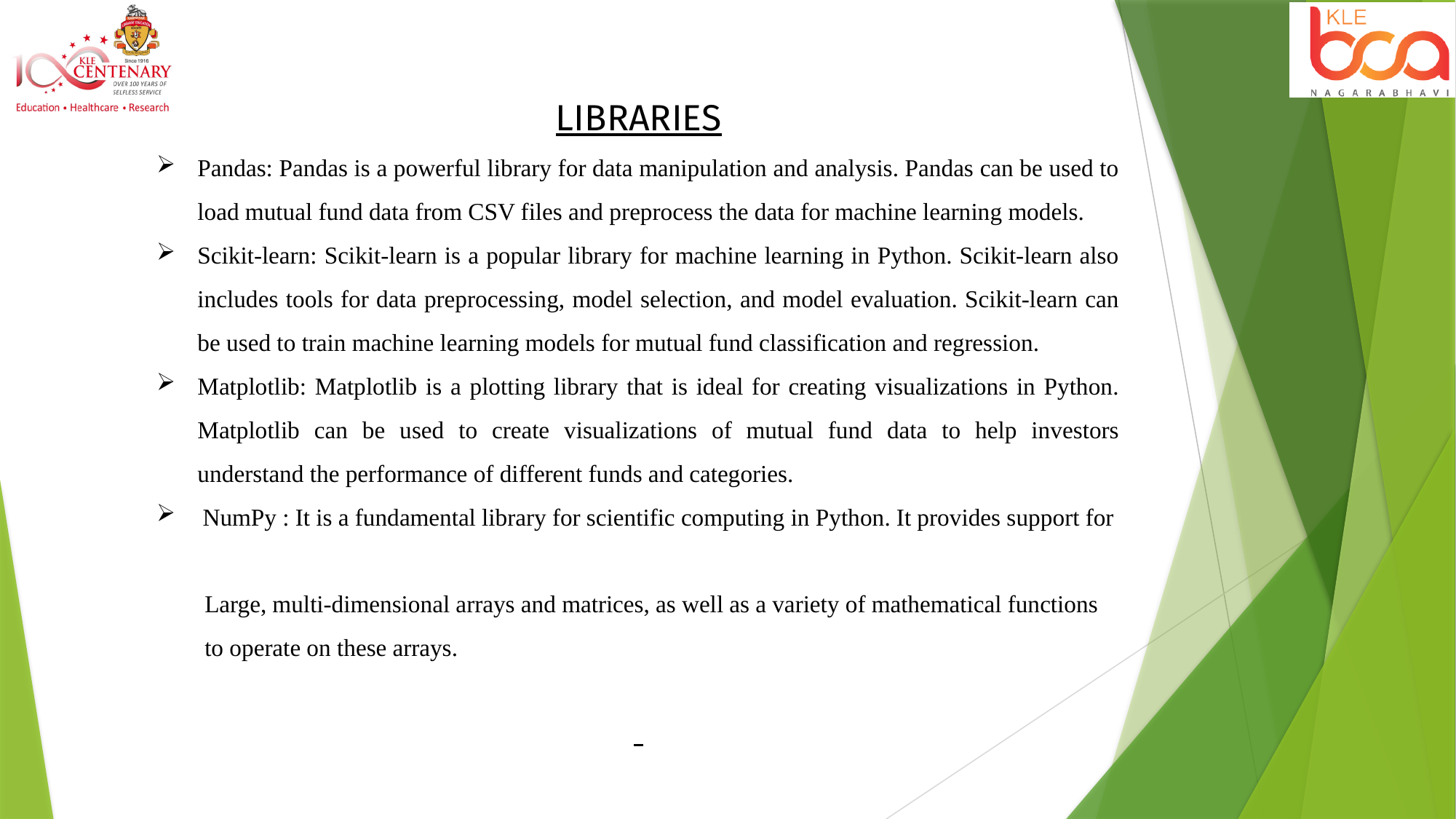

LIBRARIES
Pandas: Pandas is a powerful library for data manipulation and analysis. Pandas can be used to load mutual fund data from CSV files and preprocess the data for machine learning models.
Scikit-learn: Scikit-learn is a popular library for machine learning in Python. Scikit-learn also includes tools for data preprocessing, model selection, and model evaluation. Scikit-learn can be used to train machine learning models for mutual fund classification and regression.
Matplotlib: Matplotlib is a plotting library that is ideal for creating visualizations in Python. Matplotlib can be used to create visualizations of mutual fund data to help investors understand the performance of different funds and categories.
  NumPy : It is a fundamental library for scientific computing in Python. It provides support for
        Large, multi-dimensional arrays and matrices, as well as a variety of mathematical functions
        to operate on these arrays.